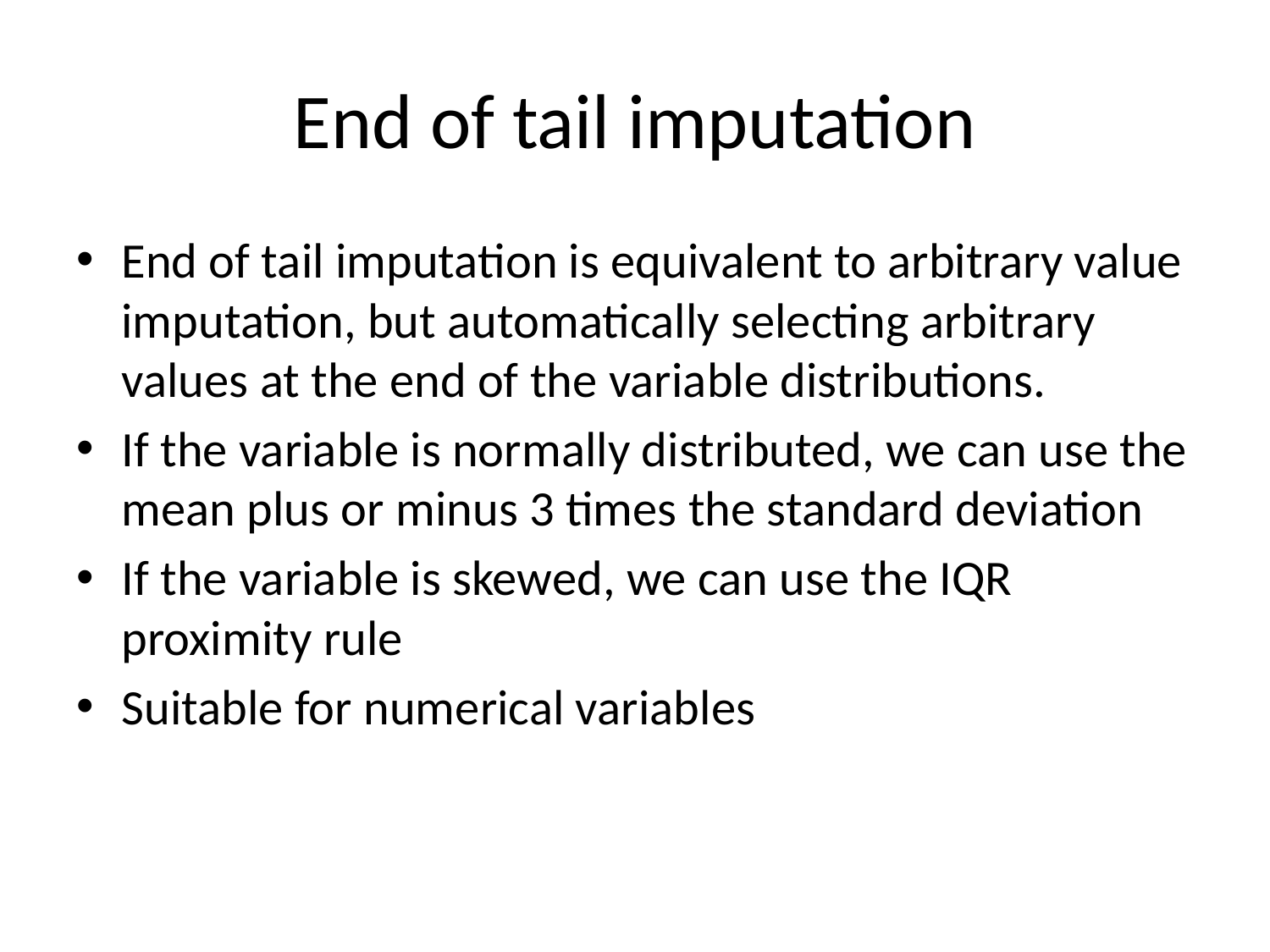

# End of tail imputation
End of tail imputation is equivalent to arbitrary value imputation, but automatically selecting arbitrary values at the end of the variable distributions.
If the variable is normally distributed, we can use the mean plus or minus 3 times the standard deviation
If the variable is skewed, we can use the IQR proximity rule
Suitable for numerical variables